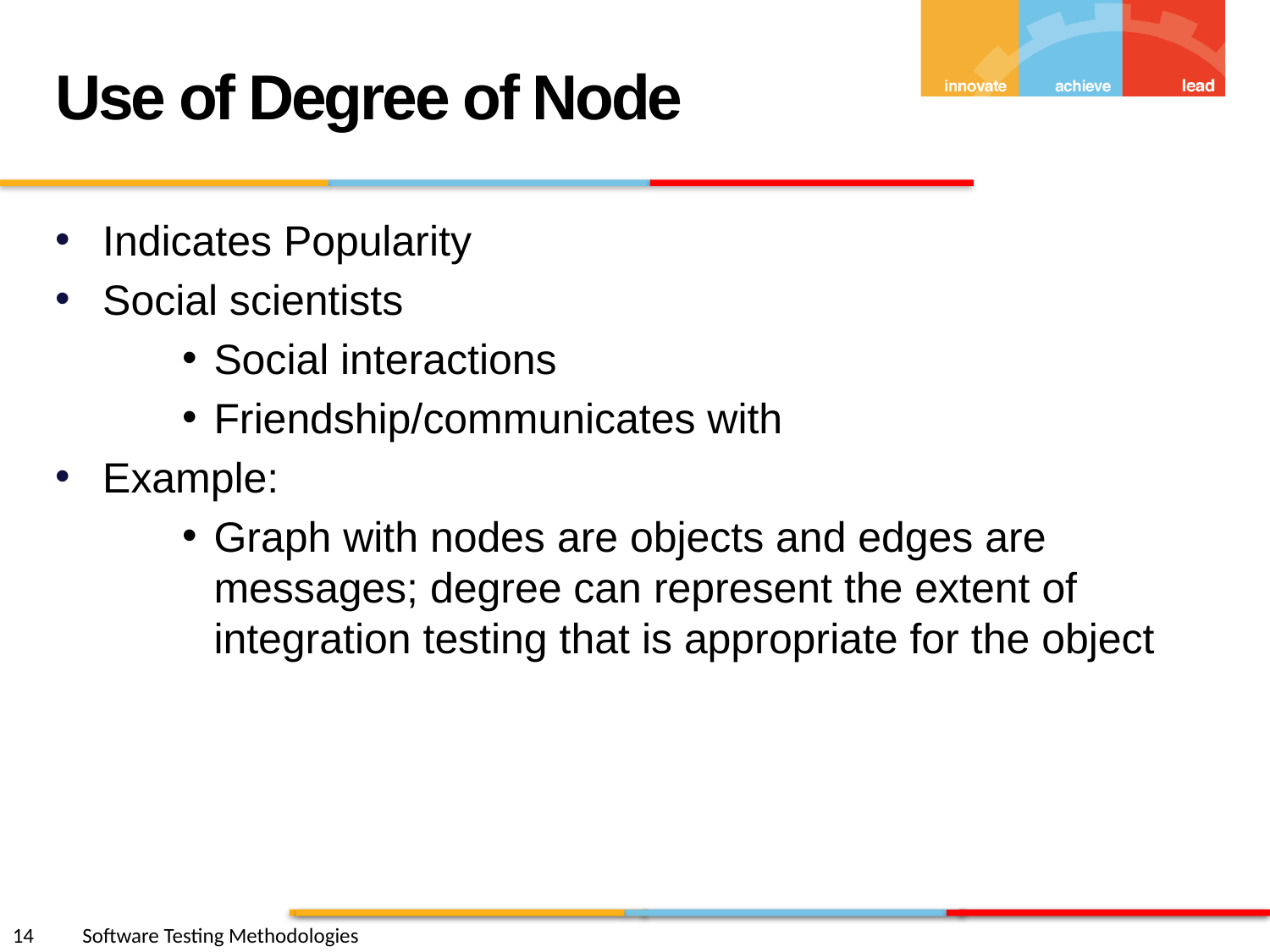

Use of Degree of Node
Indicates Popularity
Social scientists
Social interactions
Friendship/communicates with
Example:
Graph with nodes are objects and edges are messages; degree can represent the extent of integration testing that is appropriate for the object